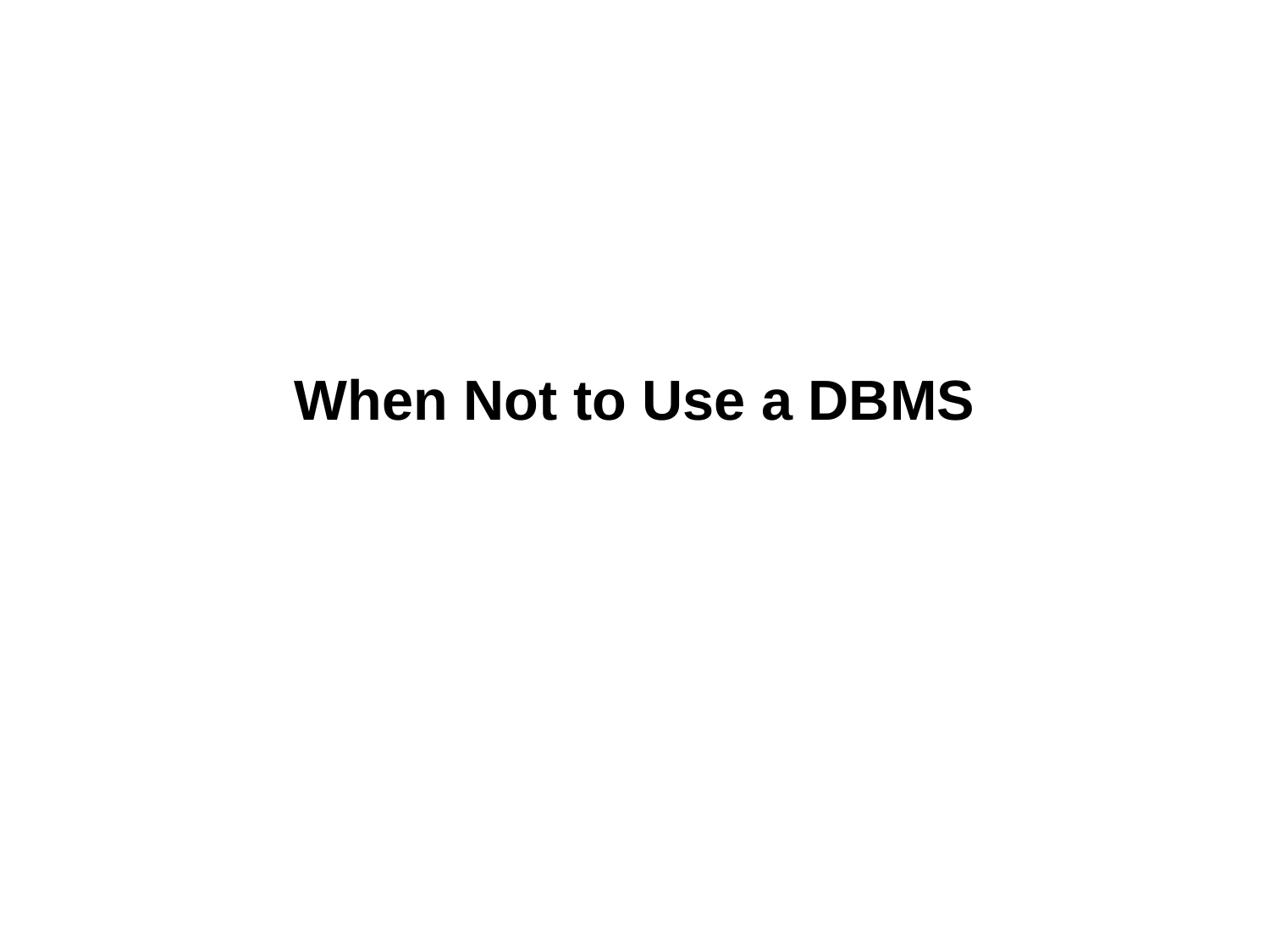

# When Not to Use a DBMS